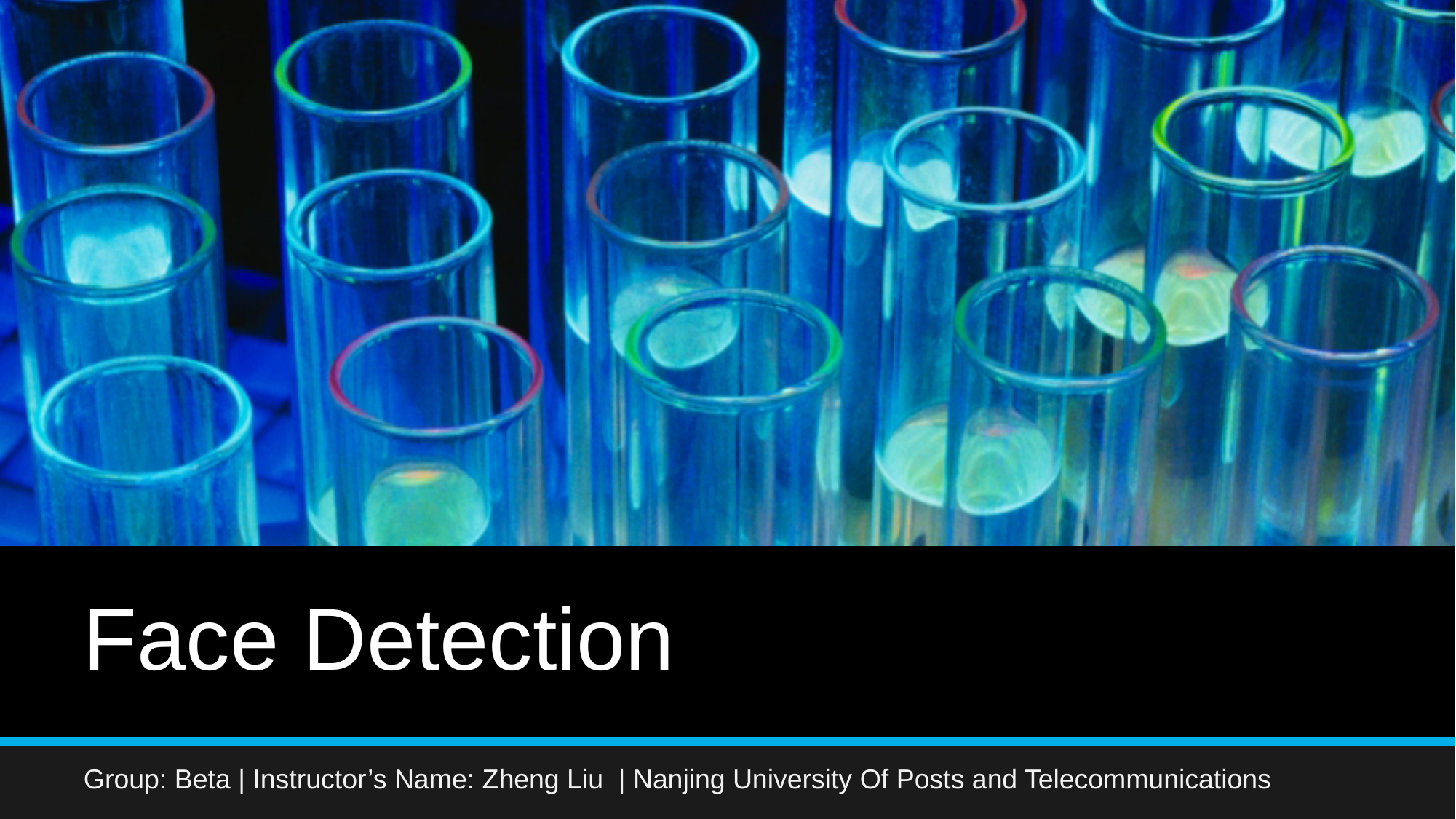

# Face Detection
Group: Beta | Instructor’s Name: Zheng Liu  | Nanjing University Of Posts and Telecommunications